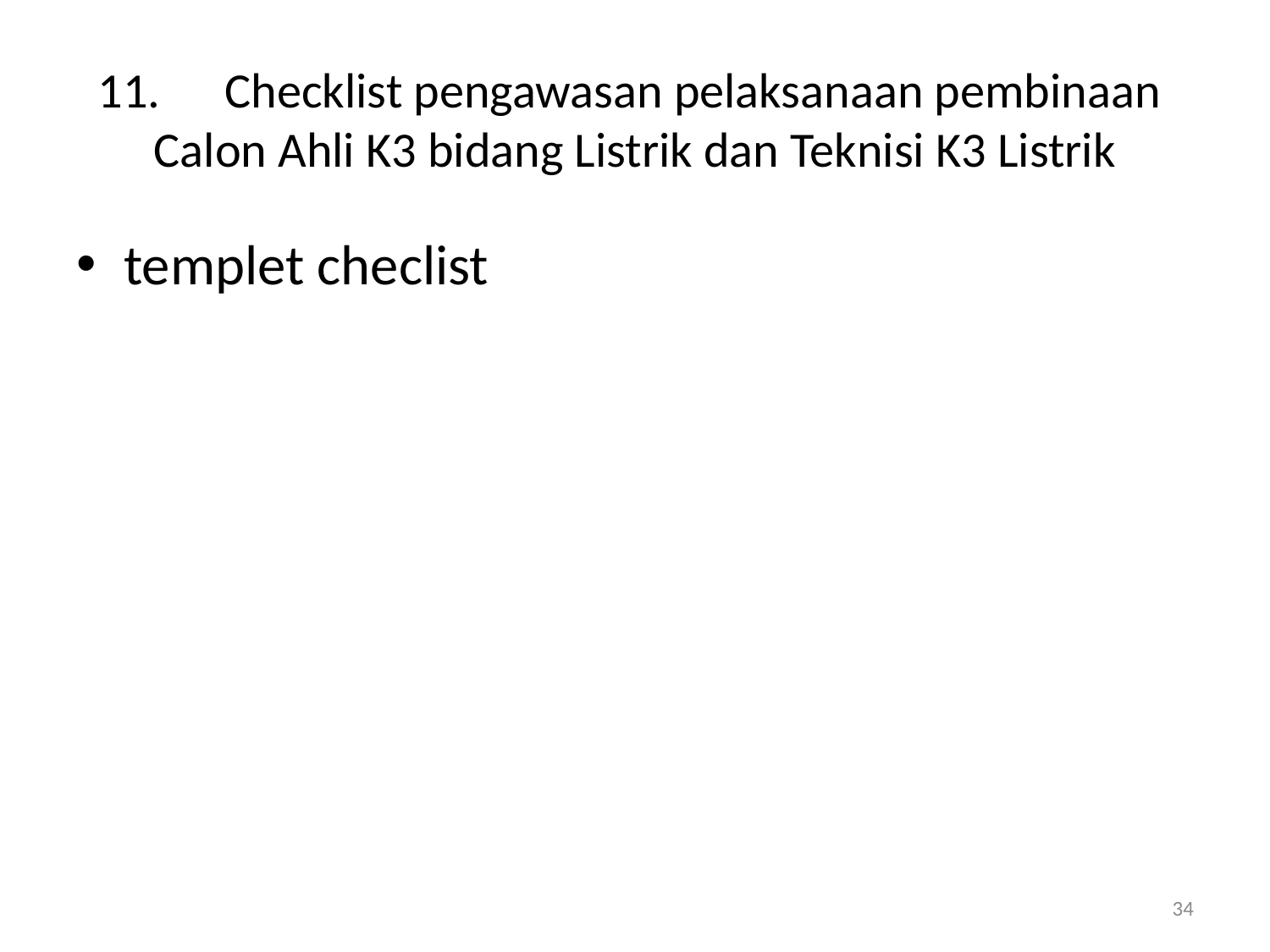

# 11.	Checklist pengawasan pelaksanaan pembinaan  Calon Ahli K3 bidang Listrik dan Teknisi K3 Listrik
templet checlist
34